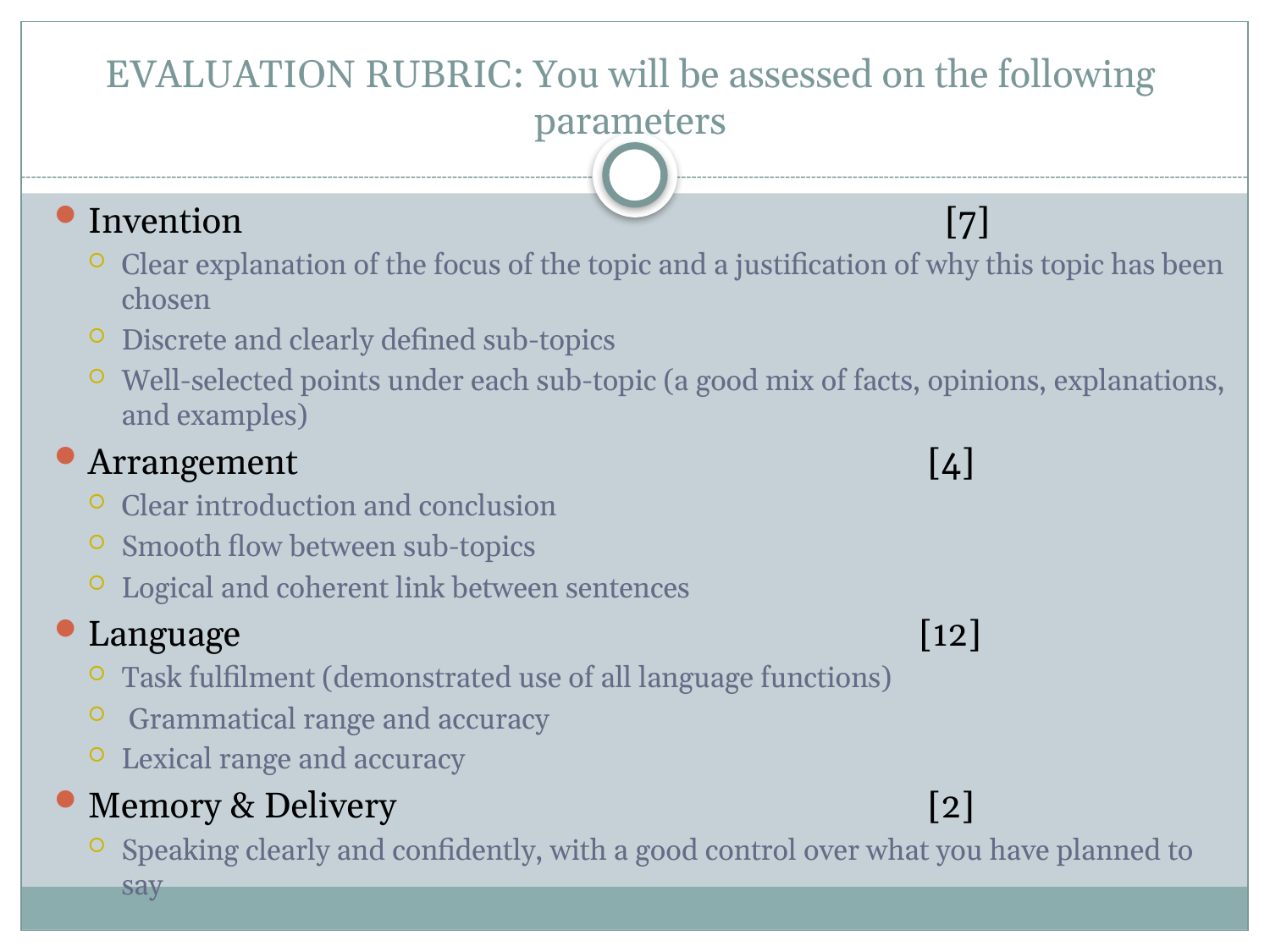

# EVALUATION RUBRIC: You will be assessed on the following parameters
Invention 						                      [7]
Clear explanation of the focus of the topic and a justification of why this topic has been chosen
Discrete and clearly defined sub-topics
Well-selected points under each sub-topic (a good mix of facts, opinions, explanations, and examples)
Arrangement 						         [4]
Clear introduction and conclusion
Smooth flow between sub-topics
Logical and coherent link between sentences
Language							        [12]
Task fulfilment (demonstrated use of all language functions)
 Grammatical range and accuracy
Lexical range and accuracy
Memory & Delivery 					         [2]
Speaking clearly and confidently, with a good control over what you have planned to say